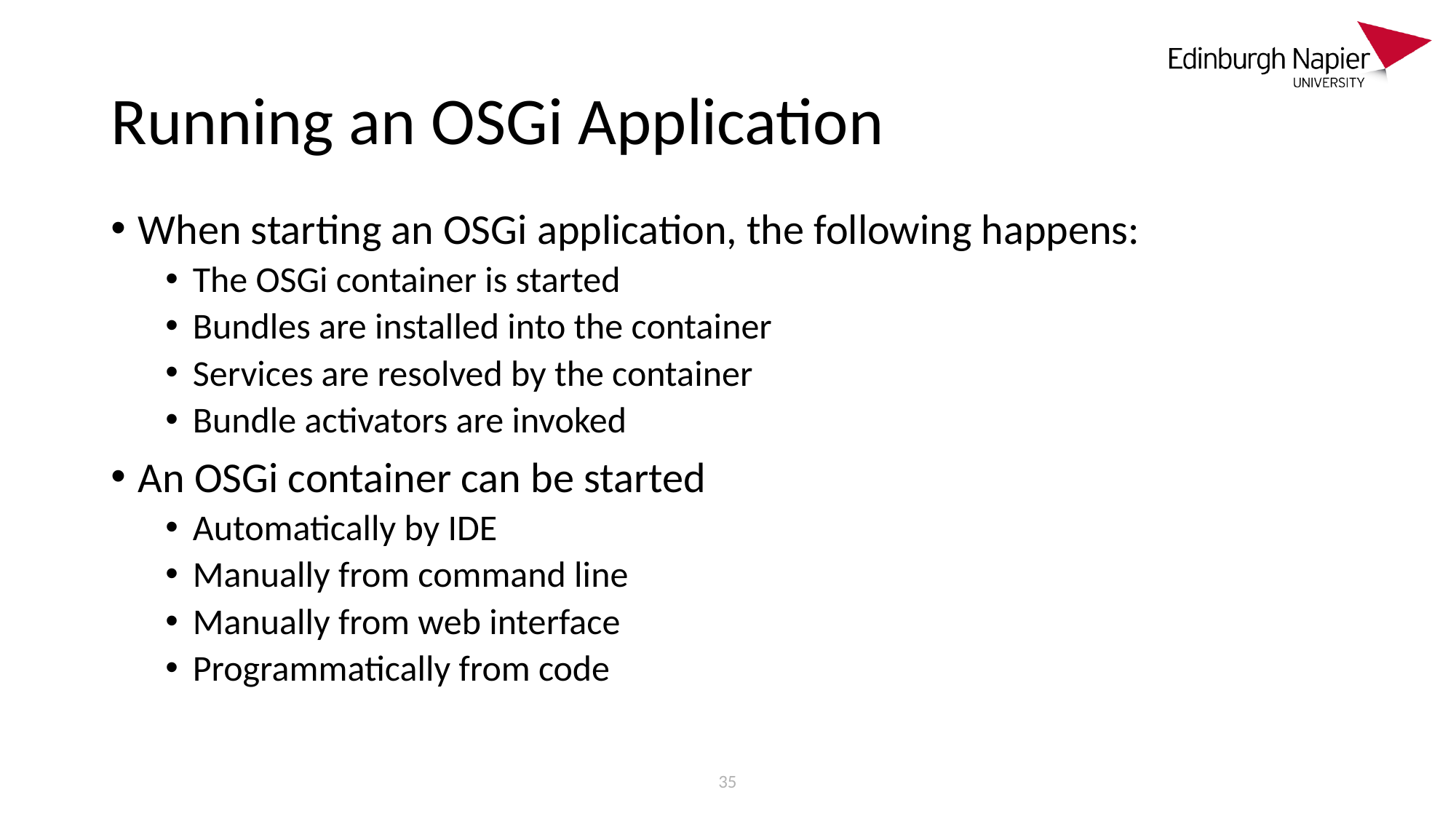

# Running an OSGi Application
When starting an OSGi application, the following happens:
The OSGi container is started
Bundles are installed into the container
Services are resolved by the container
Bundle activators are invoked
An OSGi container can be started
Automatically by IDE
Manually from command line
Manually from web interface
Programmatically from code
35